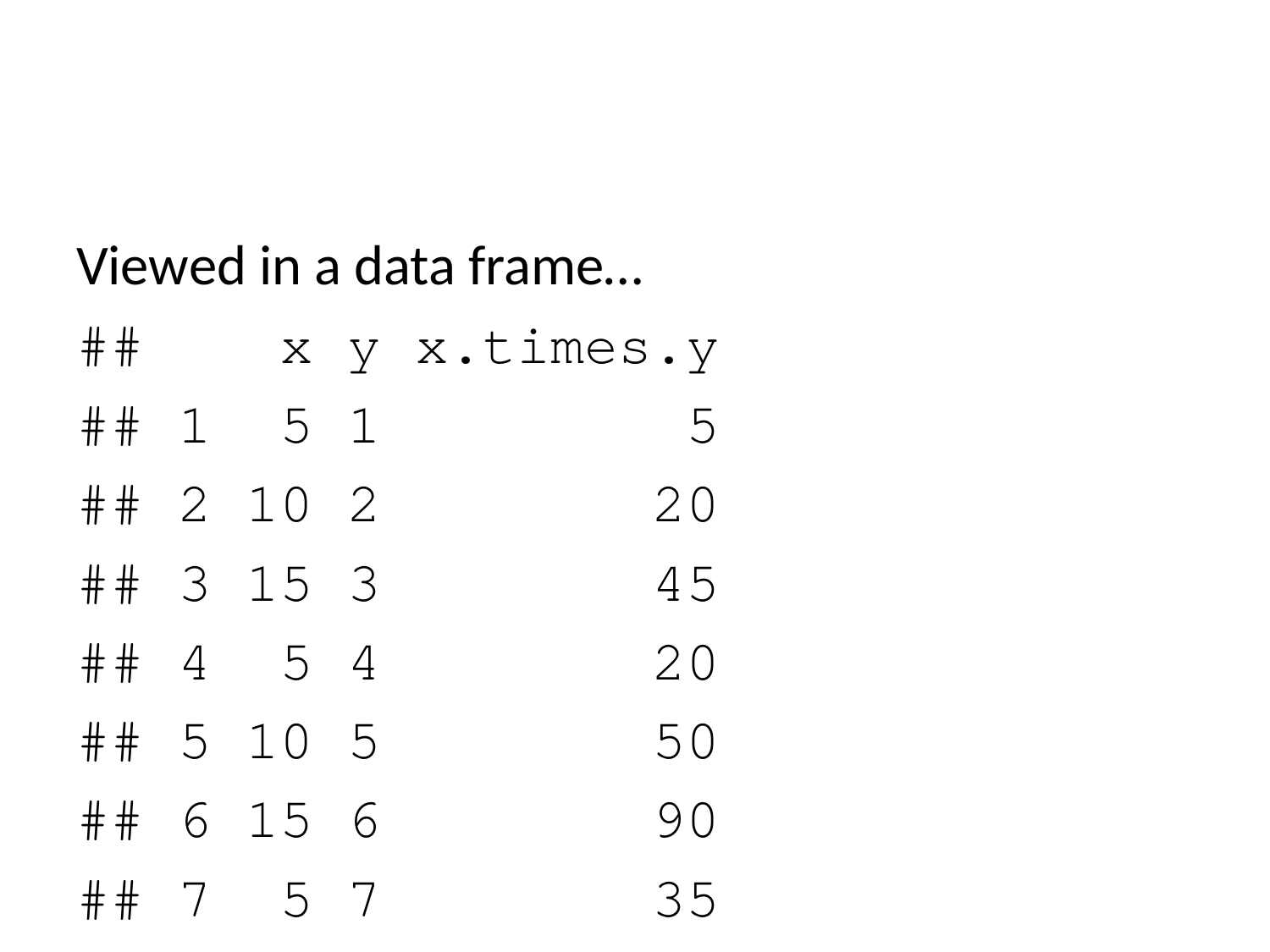

Viewed in a data frame…
##    x y x.times.y
## 1  5 1         5
## 2 10 2        20
## 3 15 3        45
## 4  5 4        20
## 5 10 5        50
## 6 15 6        90
## 7  5 7        35
## 8 10 8        80